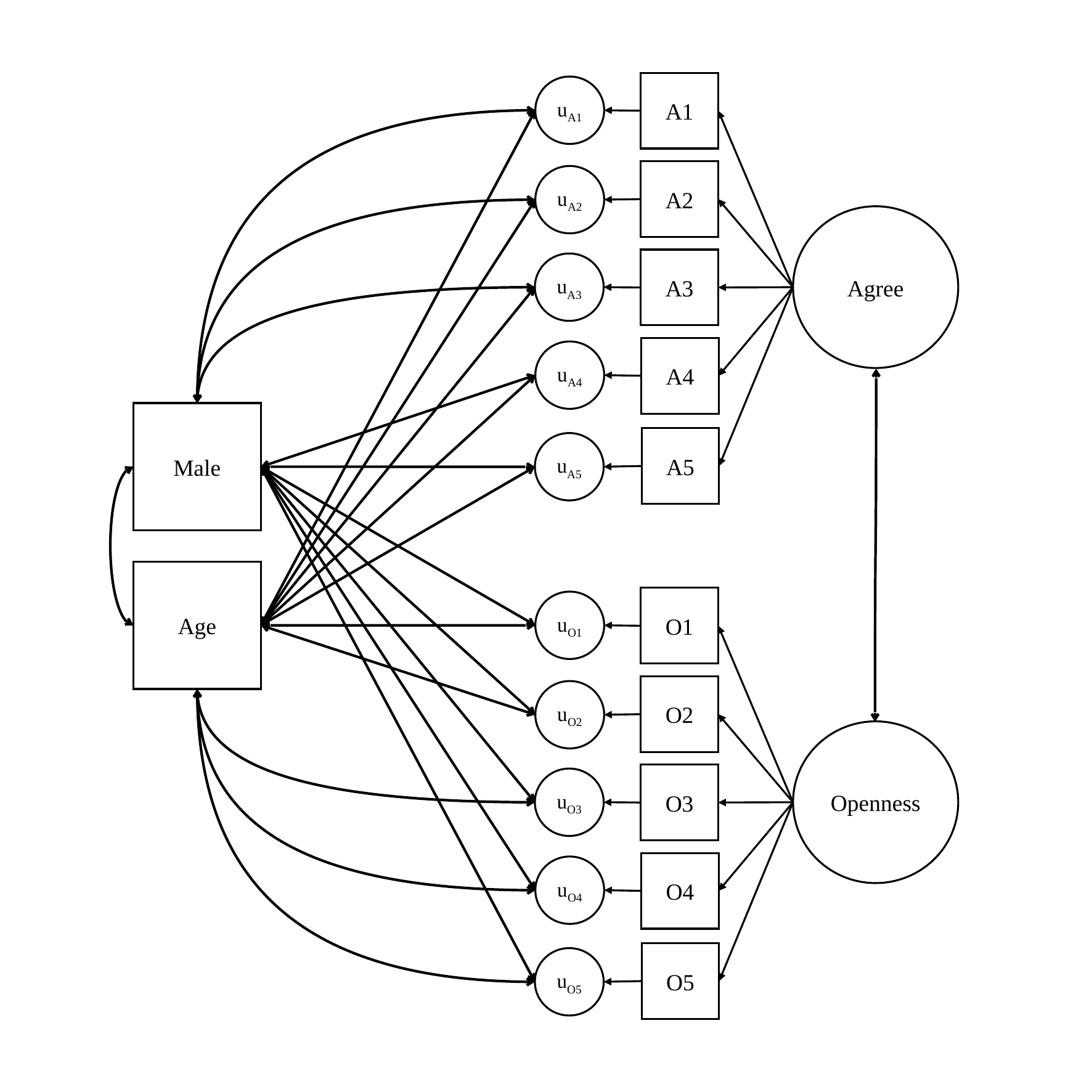

A1
uA1
A2
uA2
Agree
A3
uA3
A4
uA4
A5
uA5
O1
uO1
O2
uO2
Openness
O3
uO3
O4
uO4
O5
uO5
Male
Age